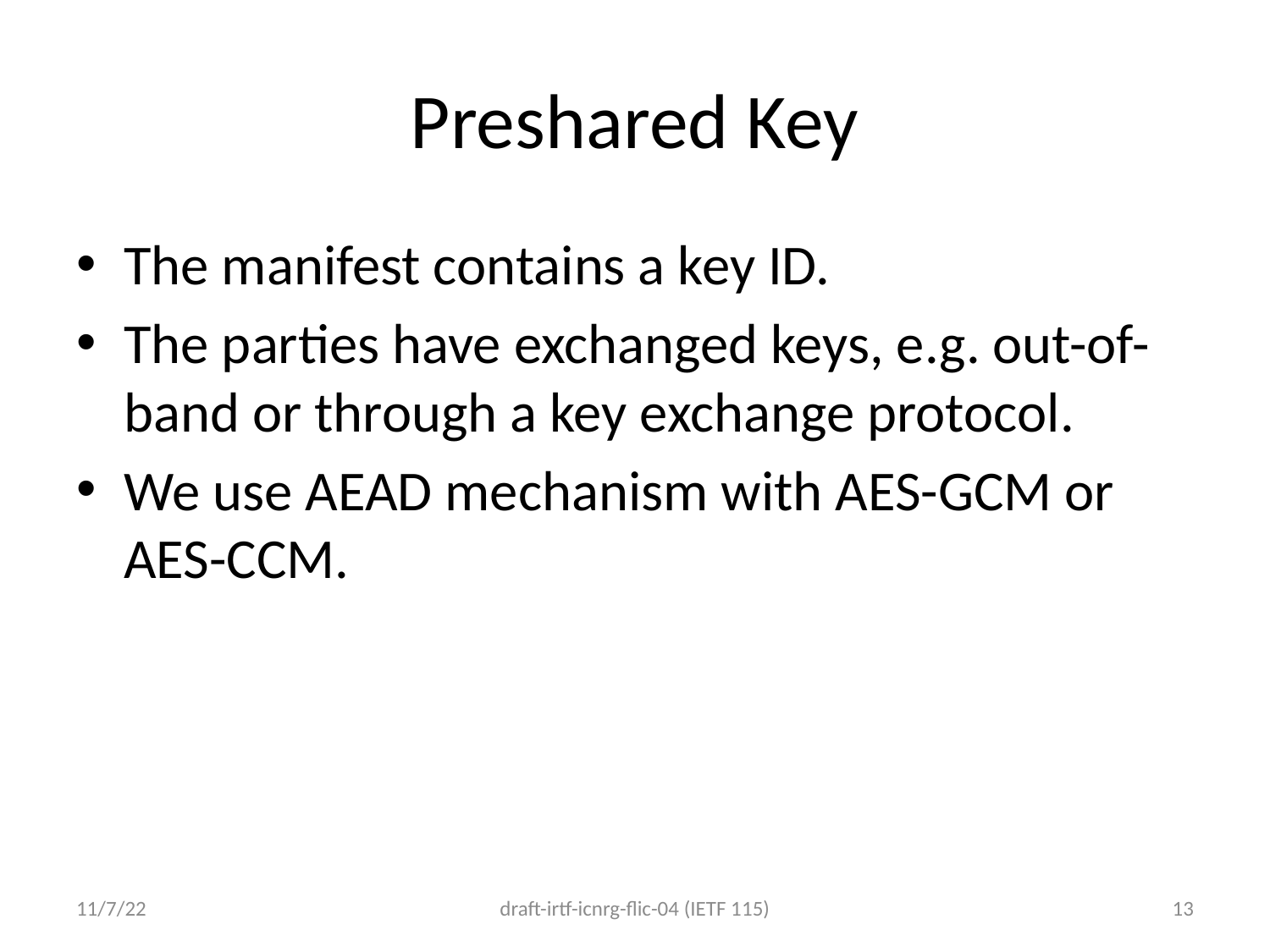

# Preshared Key
The manifest contains a key ID.
The parties have exchanged keys, e.g. out-of-band or through a key exchange protocol.
We use AEAD mechanism with AES-GCM or AES-CCM.
11/7/22
draft-irtf-icnrg-flic-04 (IETF 115)
13